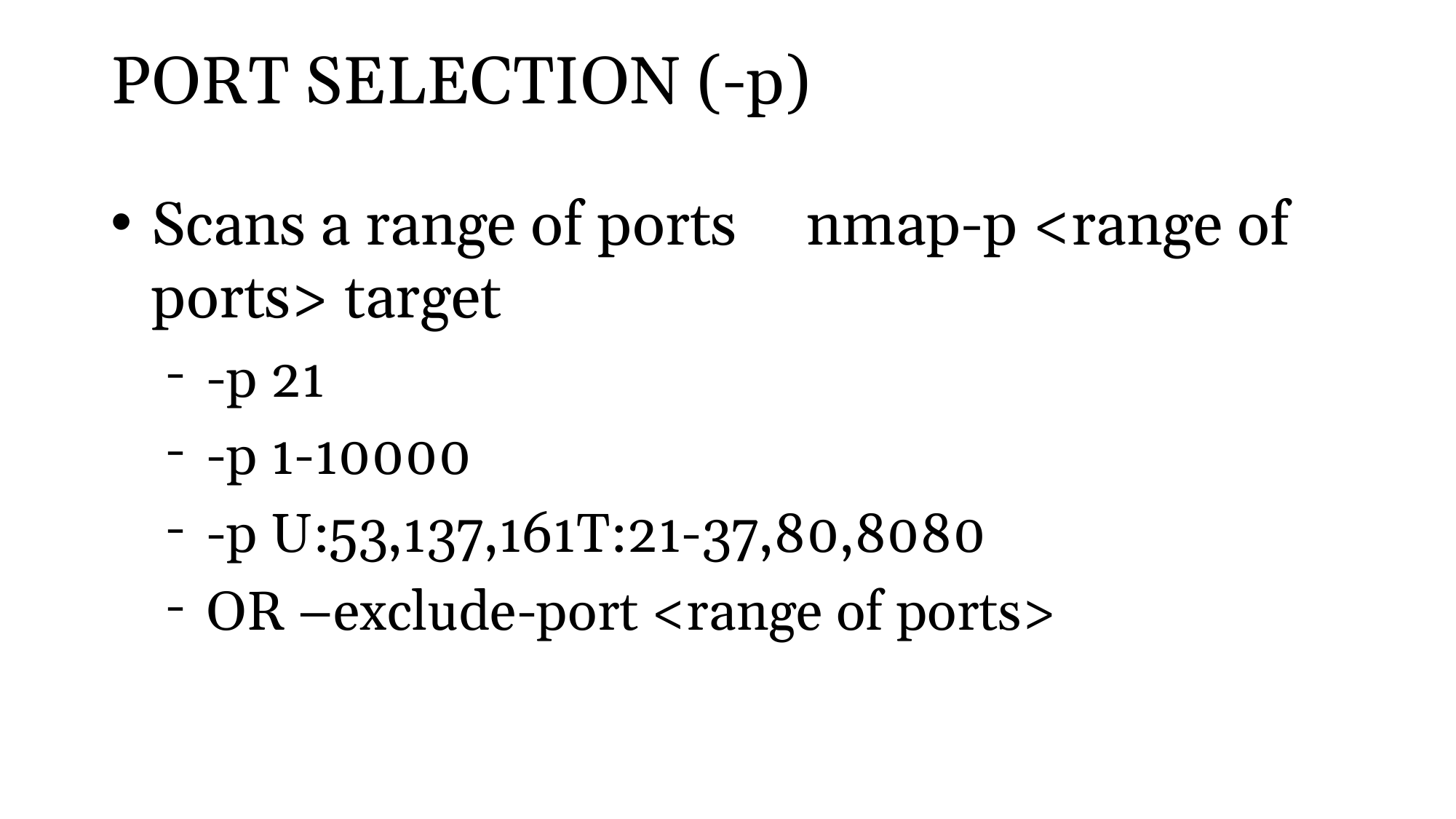

# PORT SELECTION (-p)
Scans a range of ports	nmap-p <range of ports> target
-p 21
-p 1-10000
-p U:53,137,161T:21-37,80,8080
OR –exclude-port <range of ports>